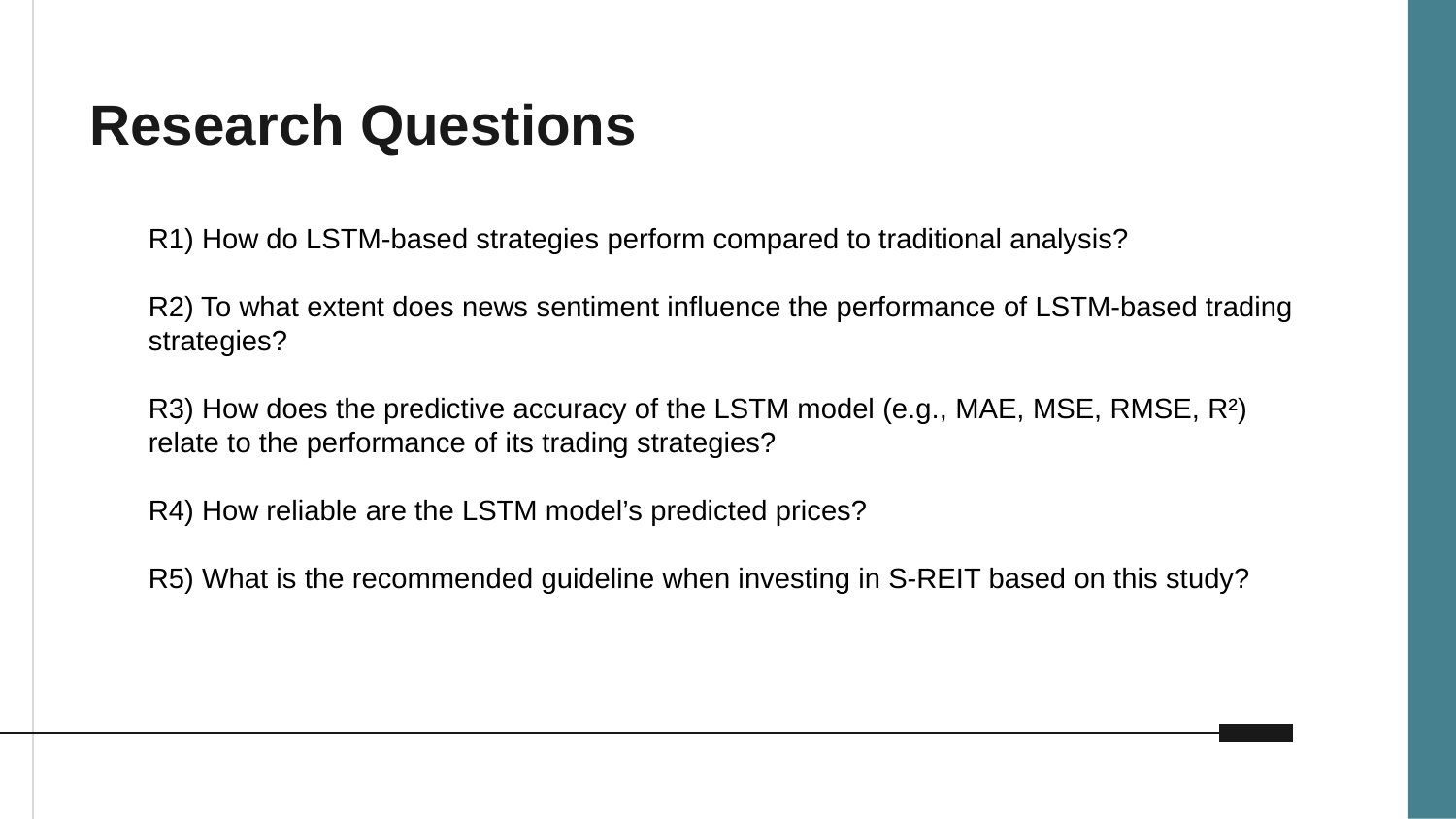

# Research Questions
R1) How do LSTM-based strategies perform compared to traditional analysis?

R2) To what extent does news sentiment influence the performance of LSTM-based trading strategies?

R3) How does the predictive accuracy of the LSTM model (e.g., MAE, MSE, RMSE, R²) relate to the performance of its trading strategies?

R4) How reliable are the LSTM model’s predicted prices?

R5) What is the recommended guideline when investing in S-REIT based on this study?